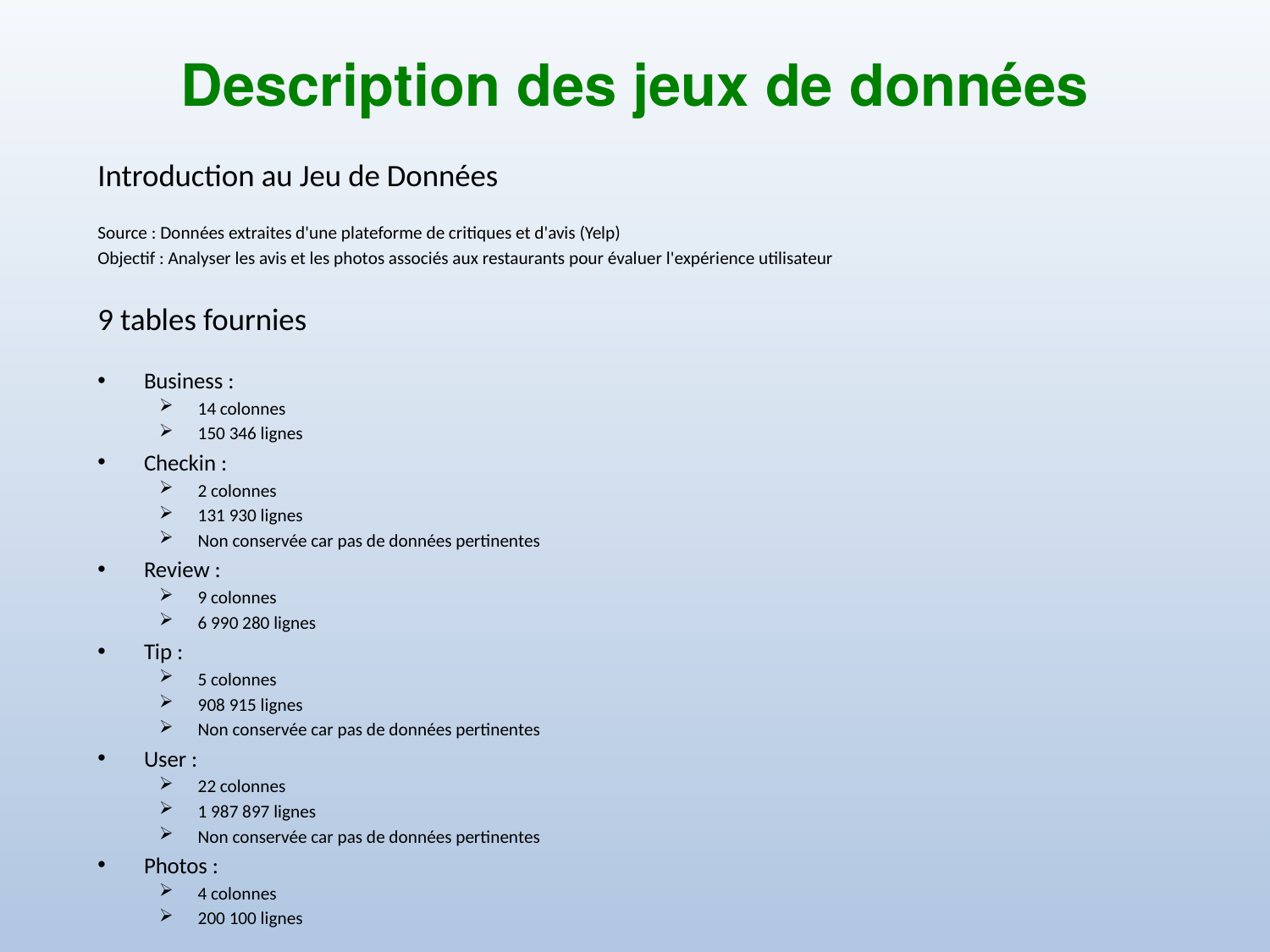

# Description des jeux de données
Introduction au Jeu de Données

Source : Données extraites d'une plateforme de critiques et d'avis (Yelp)
Objectif : Analyser les avis et les photos associés aux restaurants pour évaluer l'expérience utilisateur

9 tables fournies

Business :
14 colonnes
150 346 lignes
Checkin :
2 colonnes
131 930 lignes
Non conservée car pas de données pertinentes
Review :
9 colonnes
6 990 280 lignes
Tip :
5 colonnes
908 915 lignes
Non conservée car pas de données pertinentes
User :
22 colonnes
1 987 897 lignes
Non conservée car pas de données pertinentes
Photos :
4 colonnes
200 100 lignes